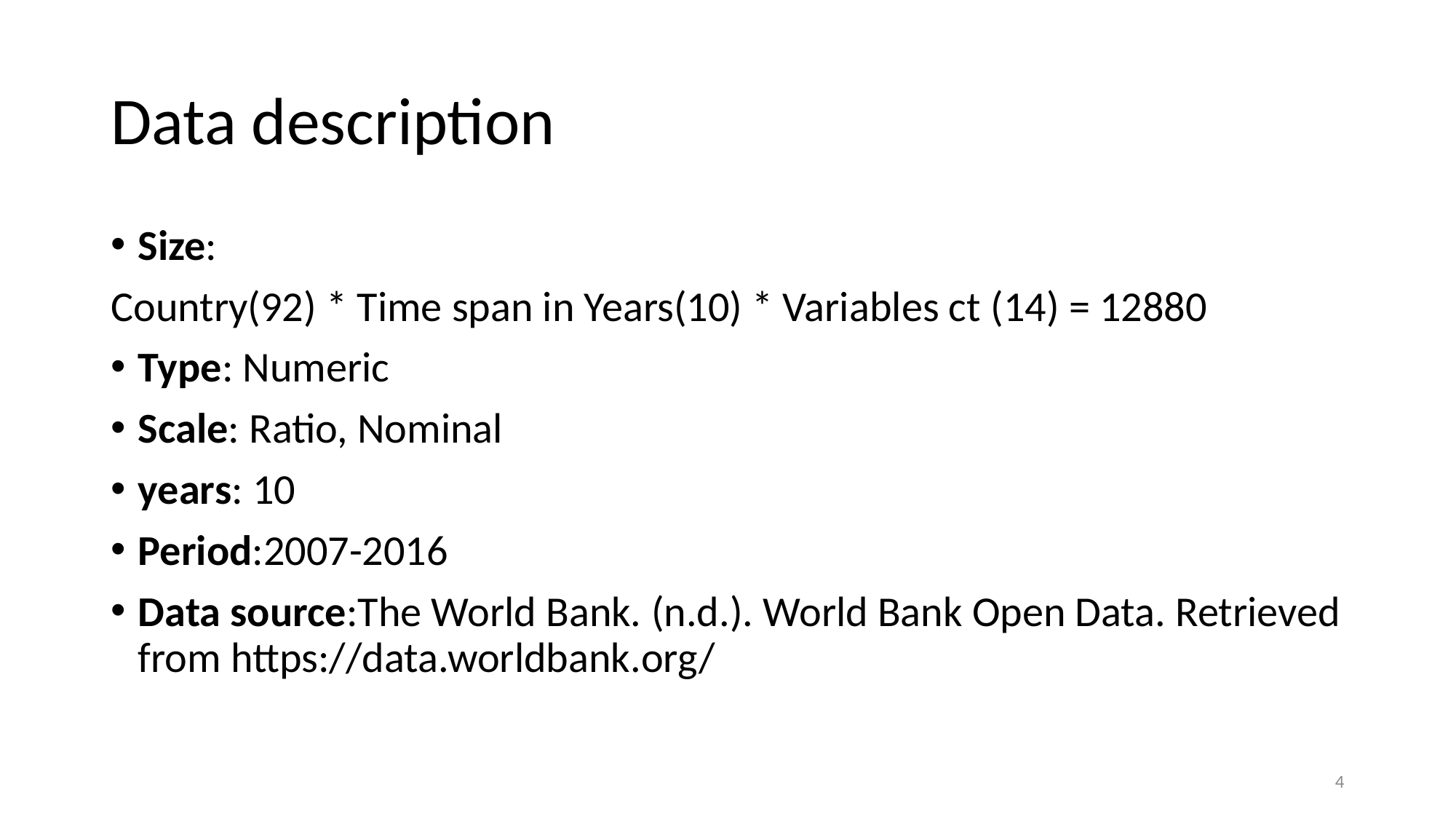

# Data description
Size:
Country(92) * Time span in Years(10) * Variables ct (14) = 12880
Type: Numeric
Scale: Ratio, Nominal
years: 10
Period:2007-2016
Data source:The World Bank. (n.d.). World Bank Open Data. Retrieved from https://data.worldbank.org/

4